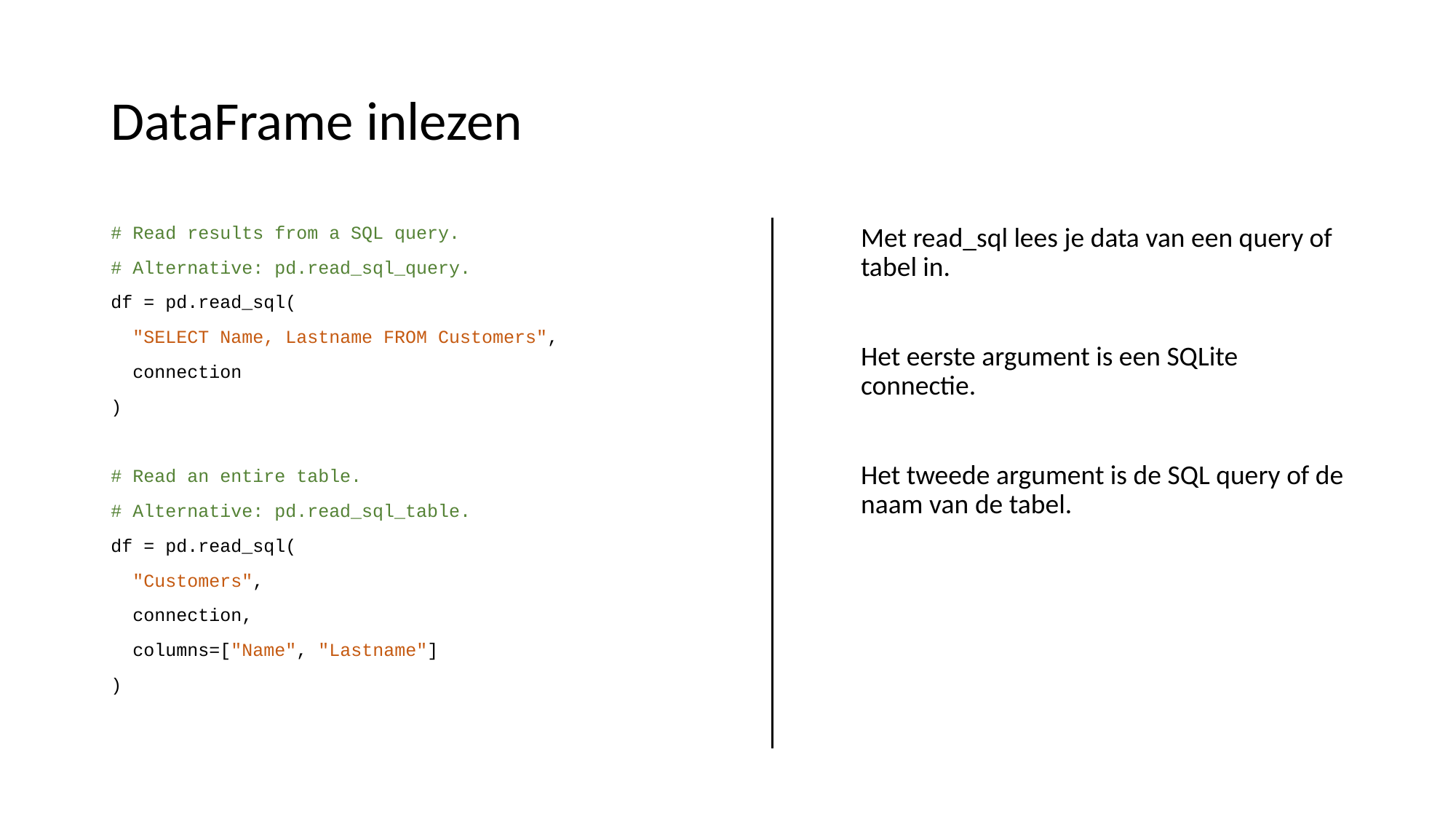

# DataFrame inlezen
# Read results from a SQL query.
# Alternative: pd.read_sql_query.
df = pd.read_sql(
  "SELECT Name, Lastname FROM Customers",
  connection
)

# Read an entire table.
# Alternative: pd.read_sql_table.
df = pd.read_sql(
  "Customers",
  connection,
  columns=["Name", "Lastname"]
)
Met read_sql lees je data van een query of tabel in.

Het eerste argument is een SQLite connectie.

Het tweede argument is de SQL query of de naam van de tabel.